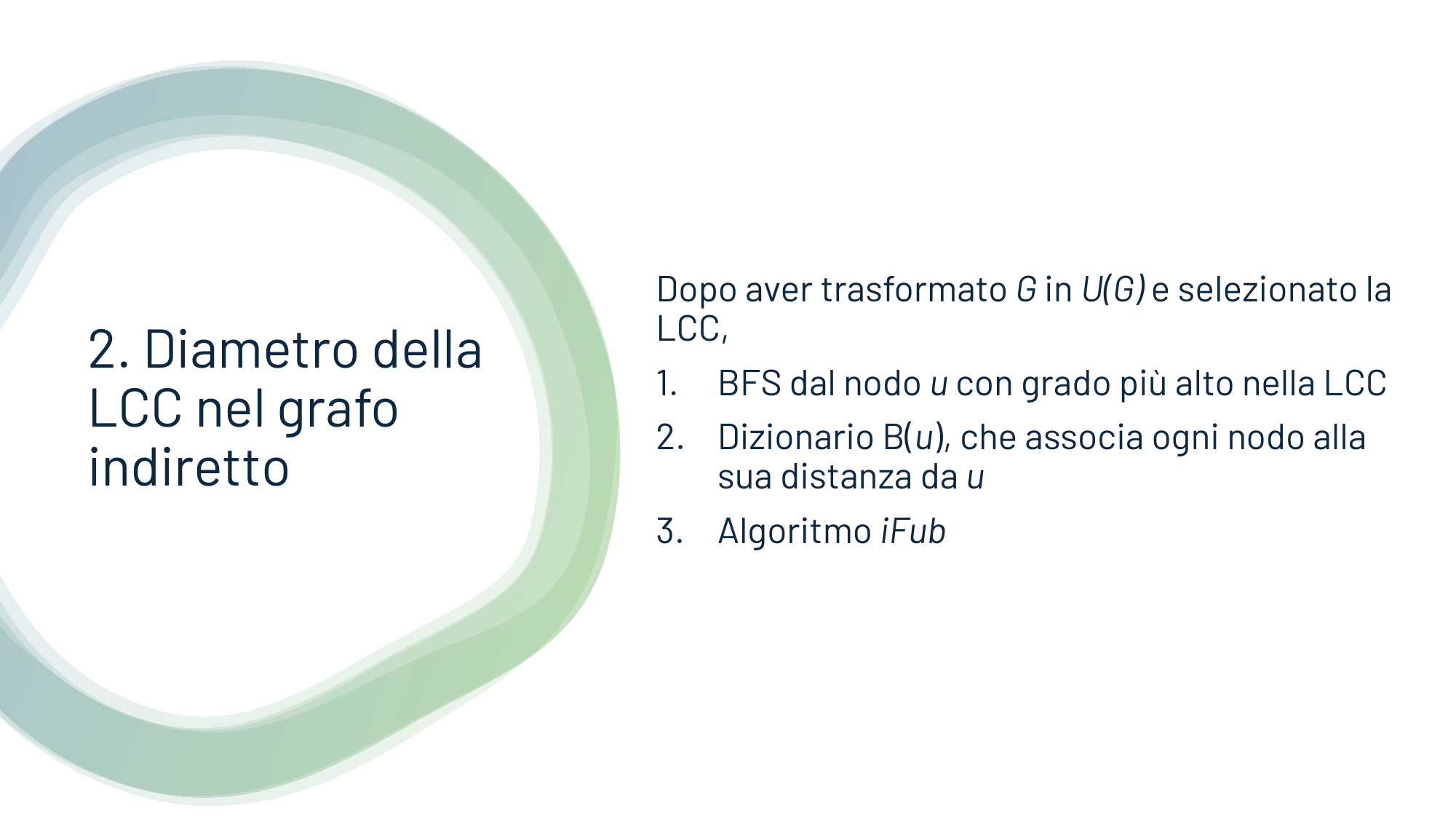

Dopo aver trasformato G in U(G) e selezionato la LCC,
BFS dal nodo u con grado più alto nella LCC
Dizionario B(u), che associa ogni nodo alla sua distanza da u
Algoritmo iFub

# 2. Diametro della LCC nel grafo indiretto